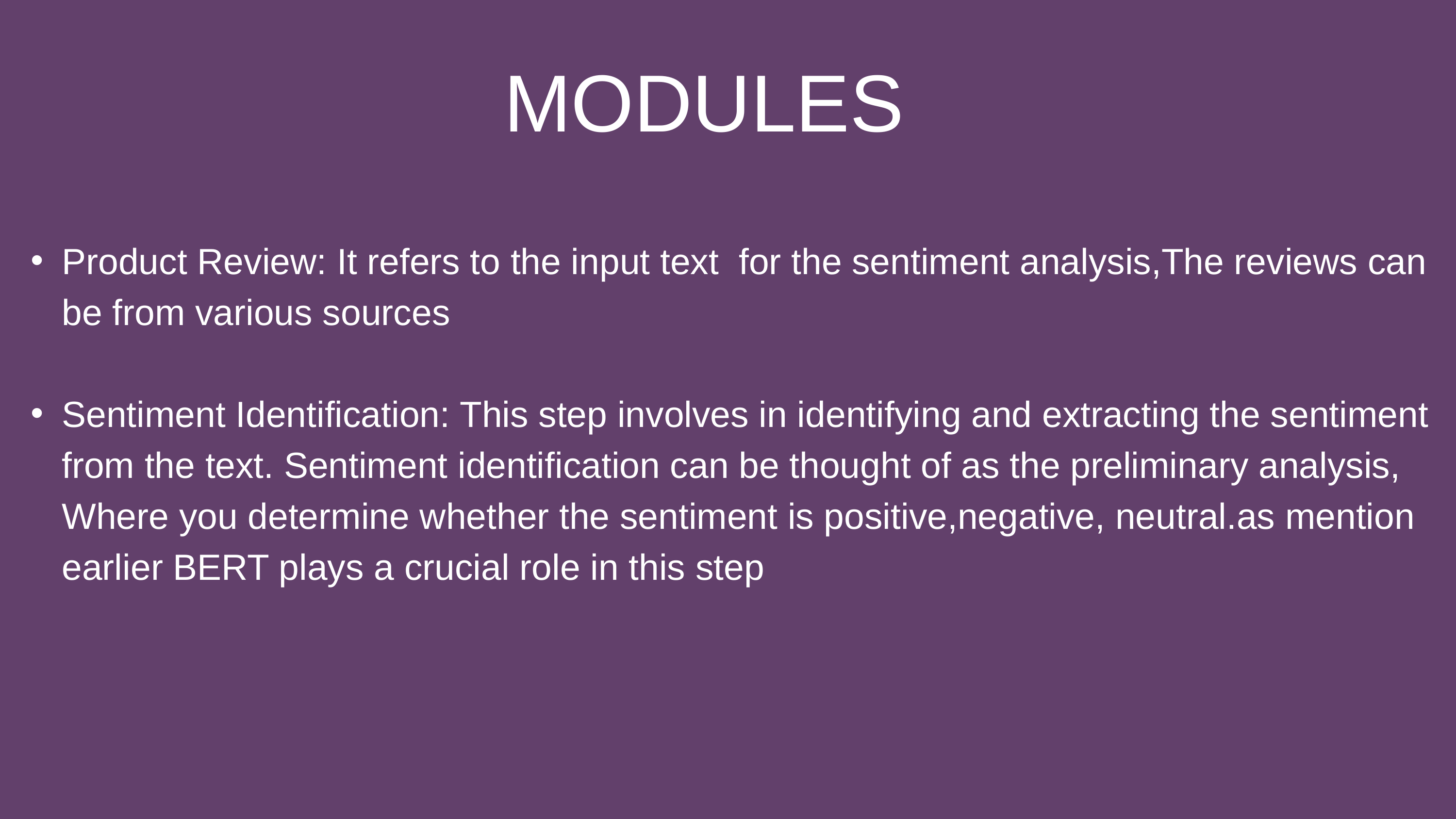

MODULES
Product Review: It refers to the input text  for the sentiment analysis,The reviews can be from various sources

Sentiment Identification: This step involves in identifying and extracting the sentiment from the text. Sentiment identification can be thought of as the preliminary analysis, Where you determine whether the sentiment is positive,negative, neutral.as mention earlier BERT plays a crucial role in this step